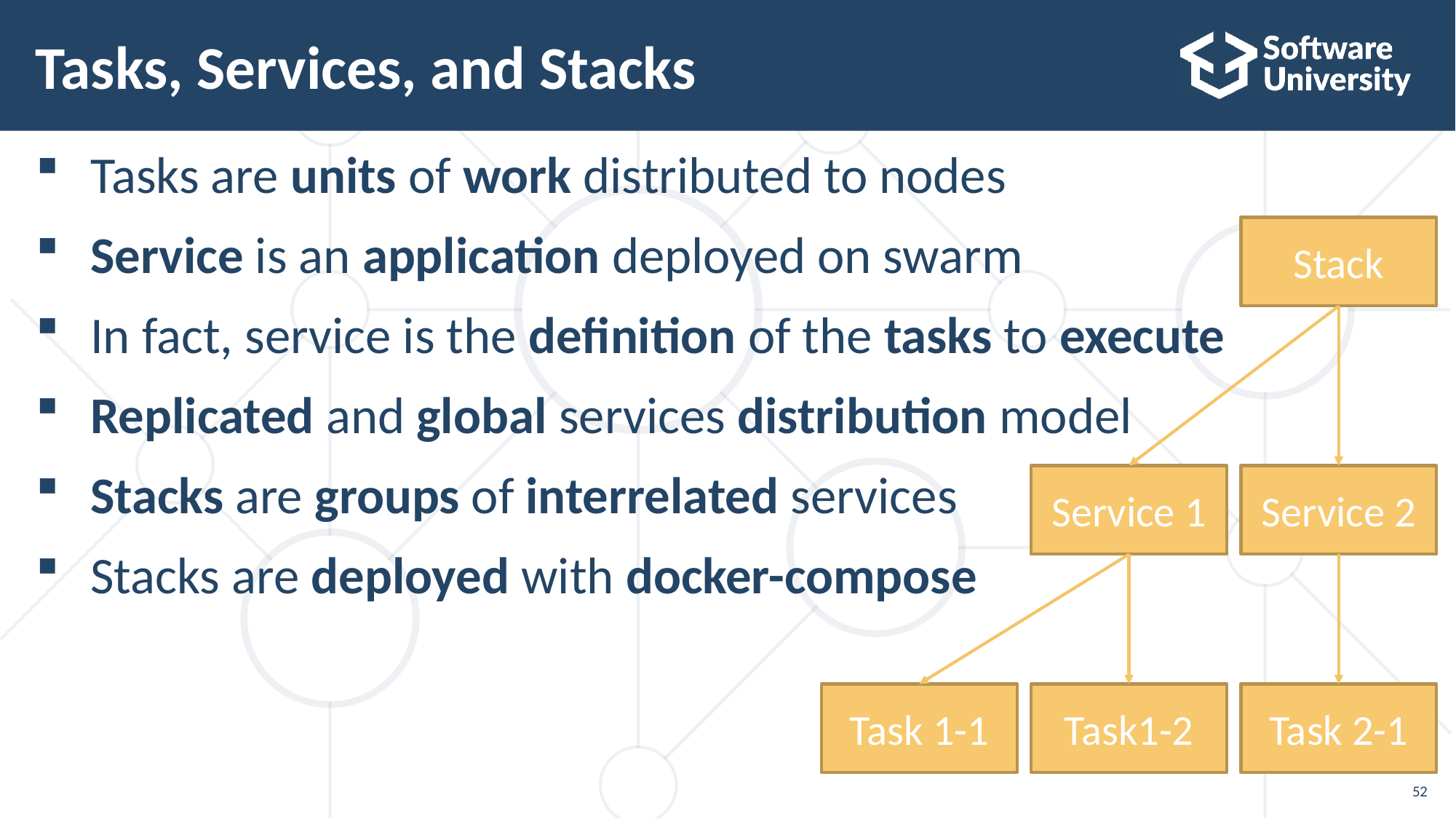

# Tasks, Services, and Stacks
Tasks are units of work distributed to nodes
Service is an application deployed on swarm
In fact, service is the definition of the tasks to execute
Replicated and global services distribution model
Stacks are groups of interrelated services
Stacks are deployed with docker-compose
Stack
Service 1
Service 2
Task 1-1
Task1-2
Task 2-1
52